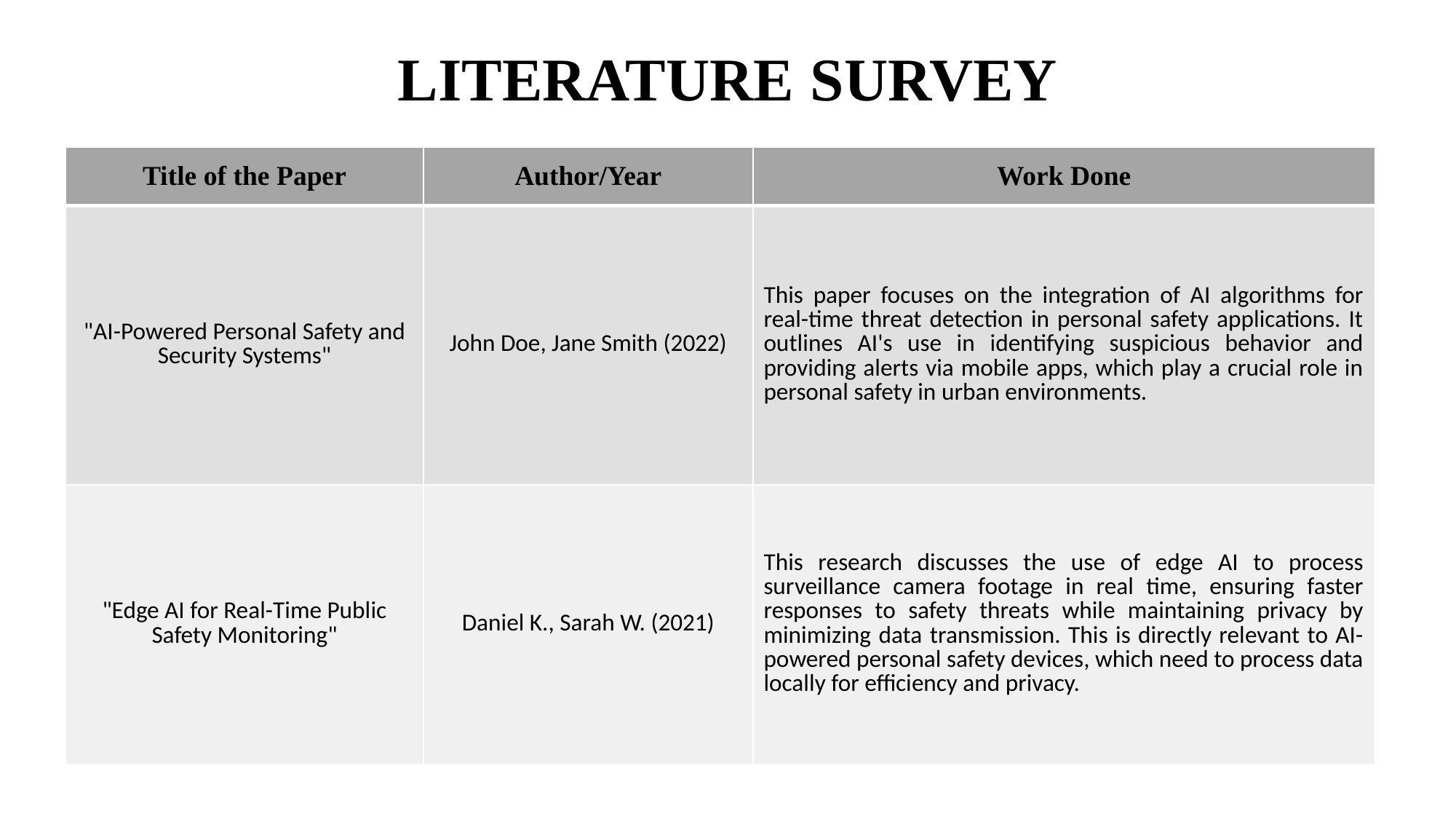

# LITERATURE SURVEY
| Title of the Paper | Author/Year | Work Done |
| --- | --- | --- |
| "AI-Powered Personal Safety and Security Systems" | John Doe, Jane Smith (2022) | This paper focuses on the integration of AI algorithms for real-time threat detection in personal safety applications. It outlines AI's use in identifying suspicious behavior and providing alerts via mobile apps, which play a crucial role in personal safety in urban environments. |
| "Edge AI for Real-Time Public Safety Monitoring" | Daniel K., Sarah W. (2021) | This research discusses the use of edge AI to process surveillance camera footage in real time, ensuring faster responses to safety threats while maintaining privacy by minimizing data transmission. This is directly relevant to AI-powered personal safety devices, which need to process data locally for efficiency and privacy. |